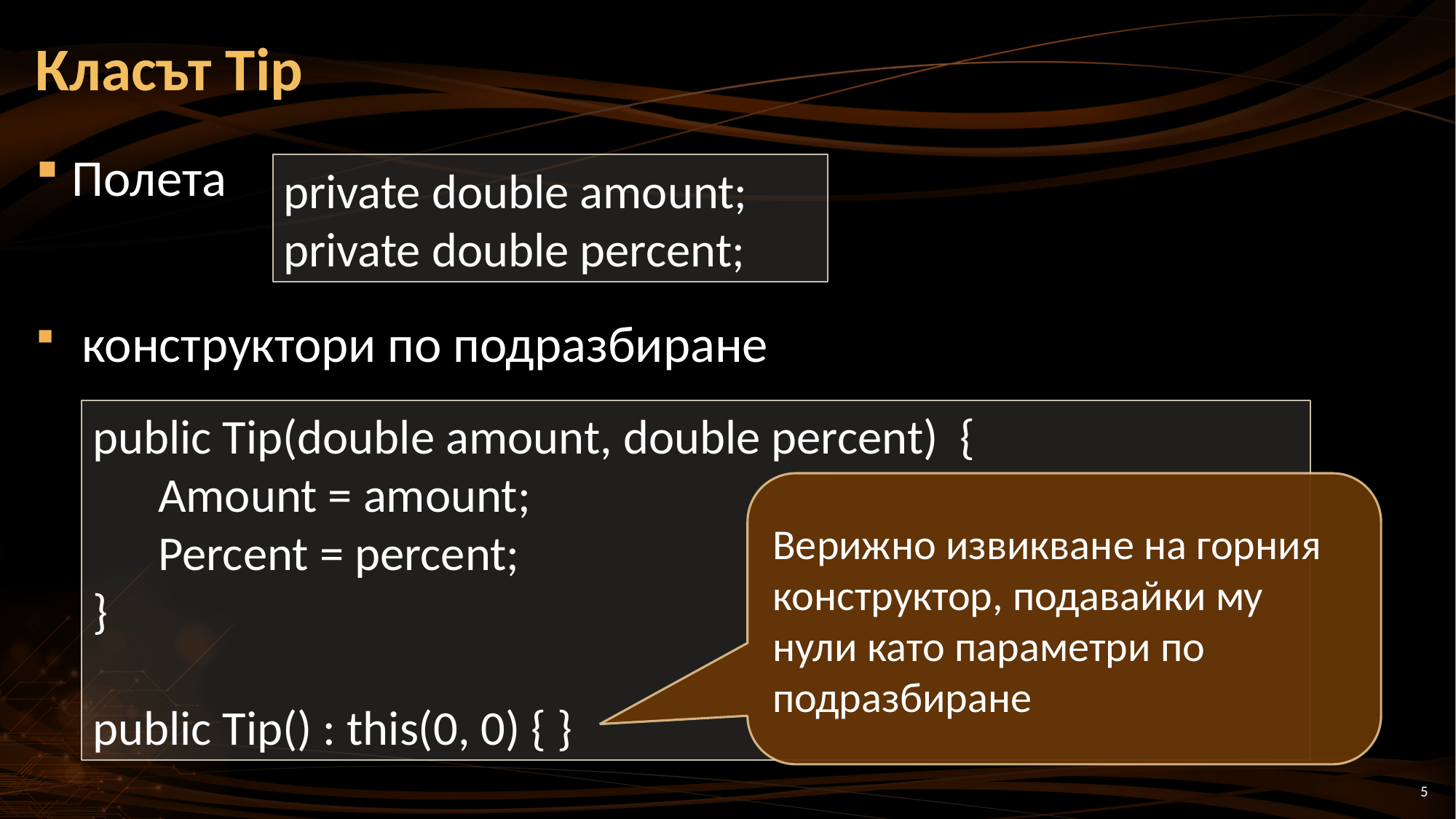

# Класът Tip
Полета

 конструктори по подразбиране
private double amount;
private double percent;
public Tip(double amount, double percent)  {
      Amount = amount;
      Percent = percent;
}

public Tip() : this(0, 0) { }
Верижно извикване на горния конструктор, подавайки му нули като параметри по подразбиране
5